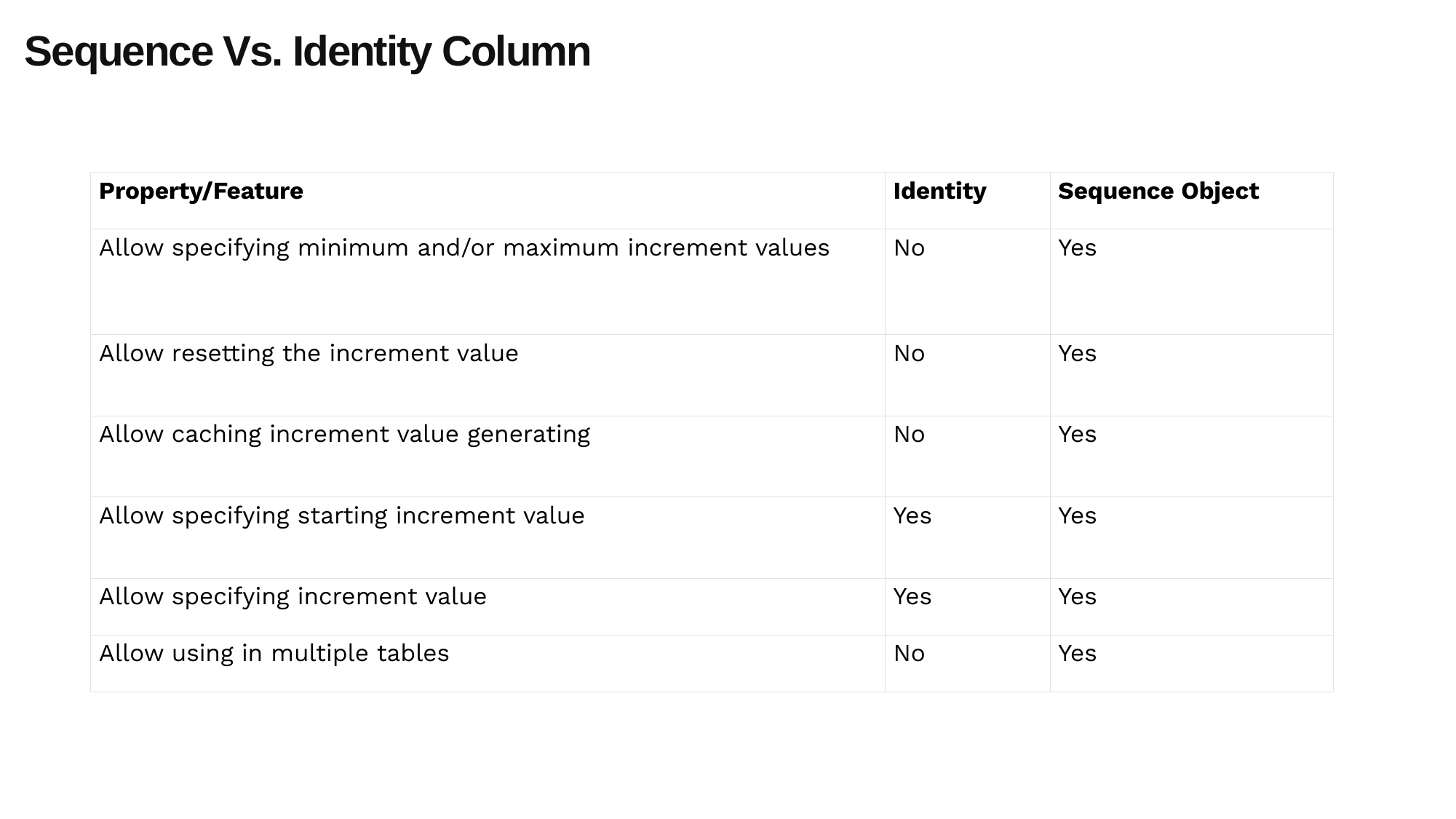

Sequence Vs. Identity Column
| Property/Feature | Identity | Sequence Object |
| --- | --- | --- |
| Allow specifying minimum and/or maximum increment values | No | Yes |
| Allow resetting the increment value | No | Yes |
| Allow caching increment value generating | No | Yes |
| Allow specifying starting increment value | Yes | Yes |
| Allow specifying increment value | Yes | Yes |
| Allow using in multiple tables | No | Yes |